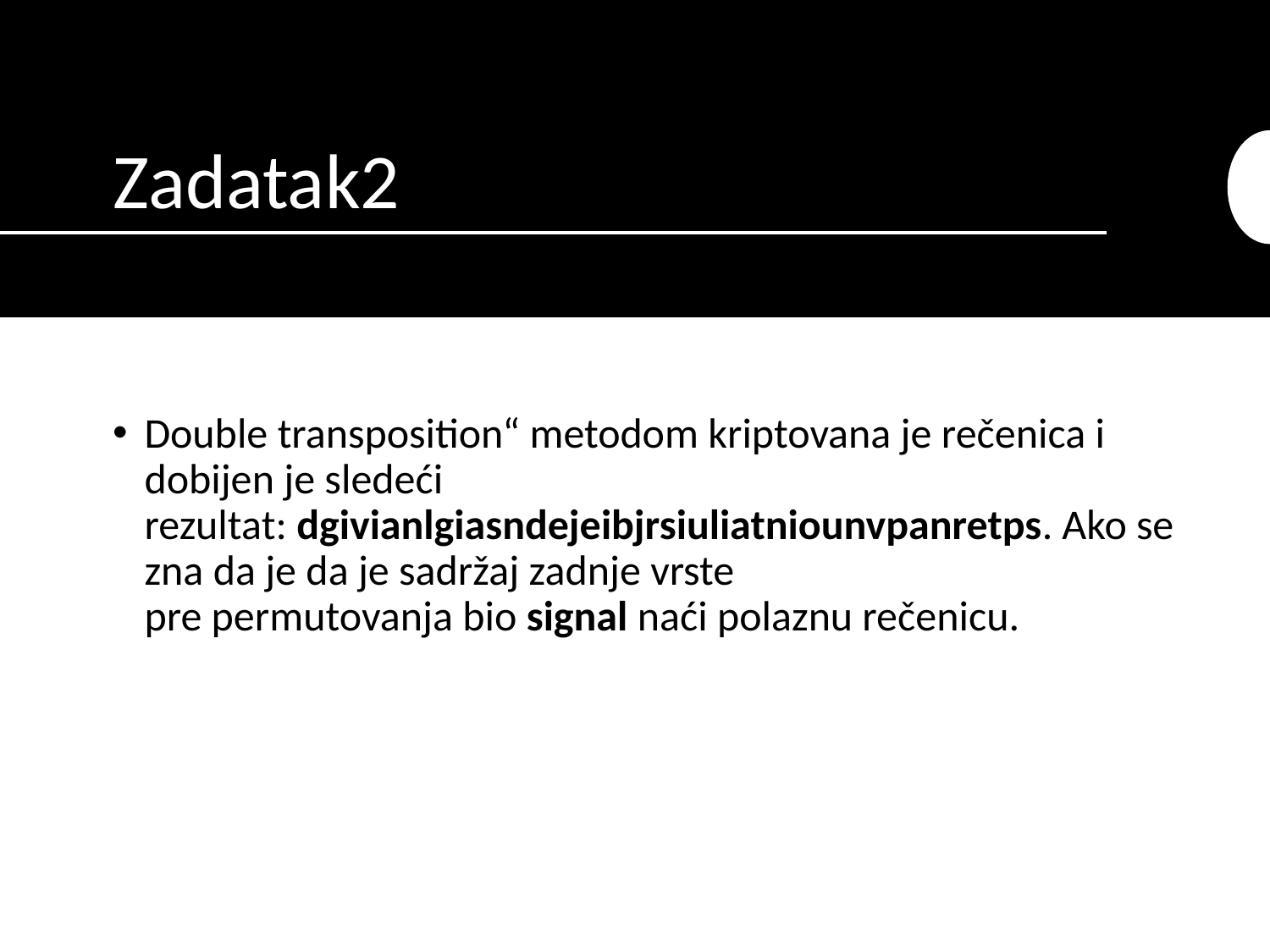

# Zadatak2

Double transposition“ metodom kriptovana je rečenica i dobijen je sledeći
rezultat: dgivianlgiasndejeibjrsiuliatniounvpanretps. Ako se zna da je da je sadržaj zadnje vrste
pre permutovanja bio signal naći polaznu rečenicu.